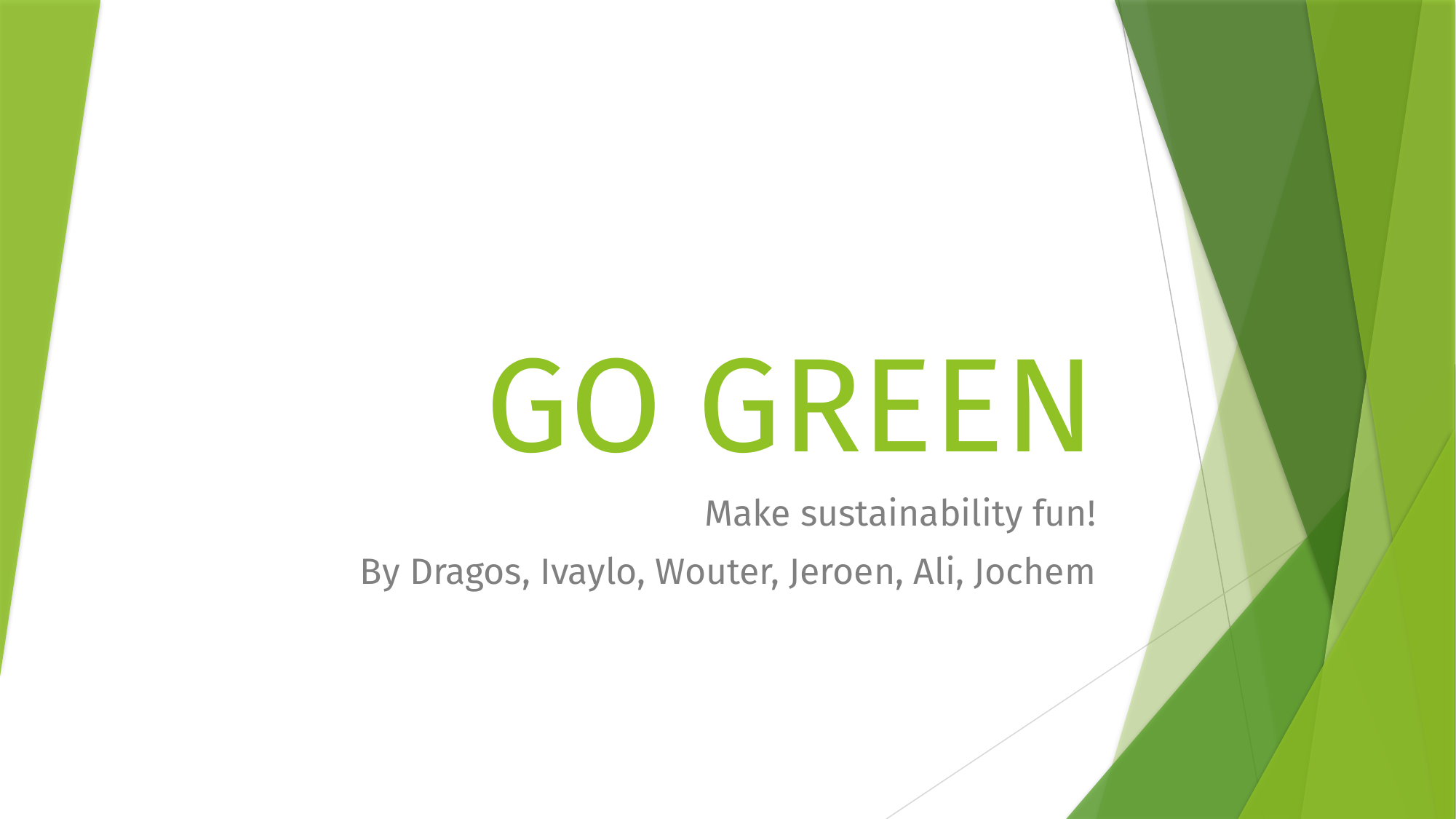

# GO GREEN
Make sustainability fun!
By Dragos, Ivaylo, Wouter, Jeroen, Ali, Jochem